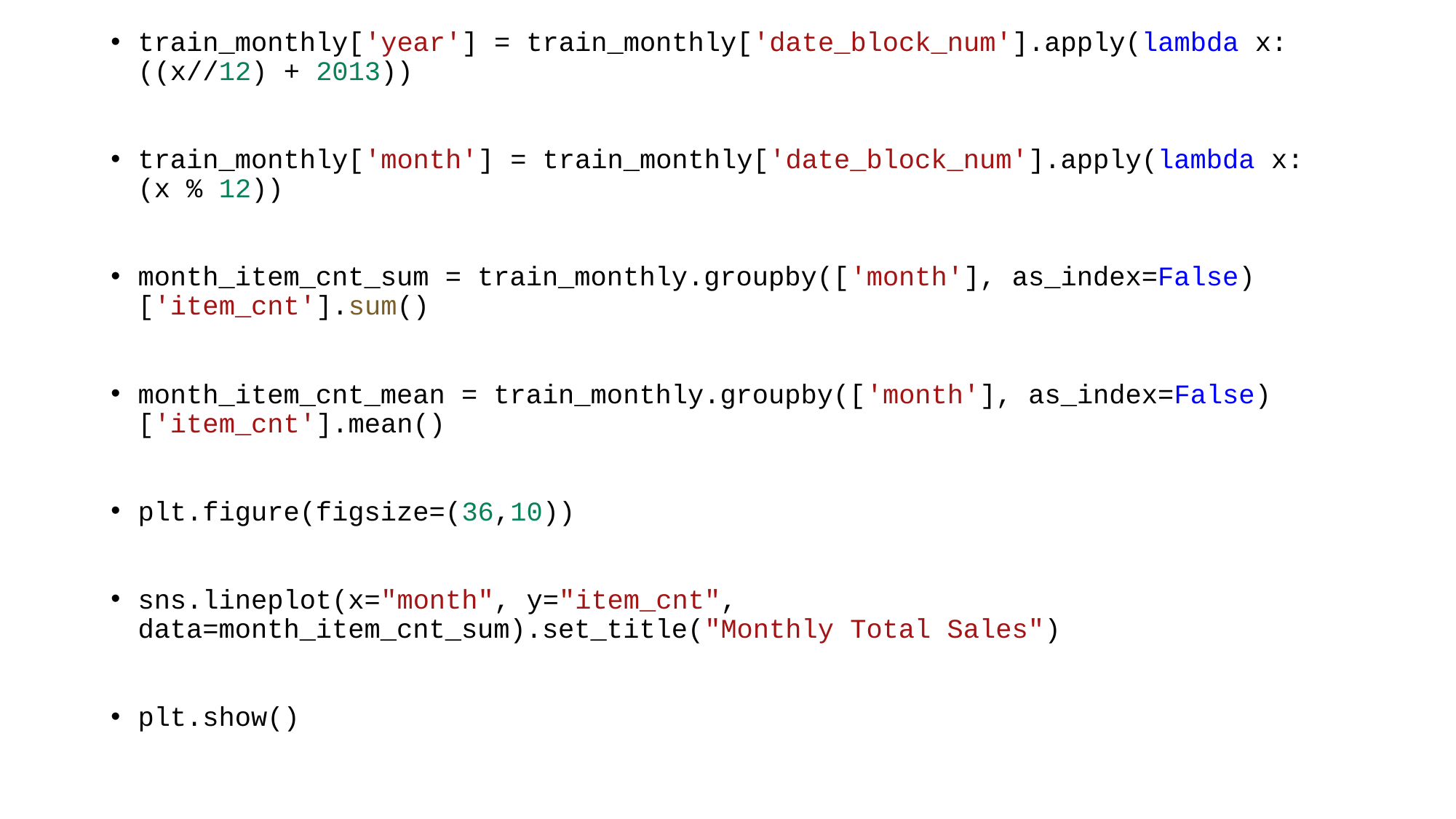

train_monthly['year'] = train_monthly['date_block_num'].apply(lambda x: ((x//12) + 2013))

train_monthly['month'] = train_monthly['date_block_num'].apply(lambda x: (x % 12))

month_item_cnt_sum = train_monthly.groupby(['month'], as_index=False)['item_cnt'].sum()

month_item_cnt_mean = train_monthly.groupby(['month'], as_index=False)['item_cnt'].mean()

plt.figure(figsize=(36,10))

sns.lineplot(x="month", y="item_cnt", data=month_item_cnt_sum).set_title("Monthly Total Sales")

plt.show()